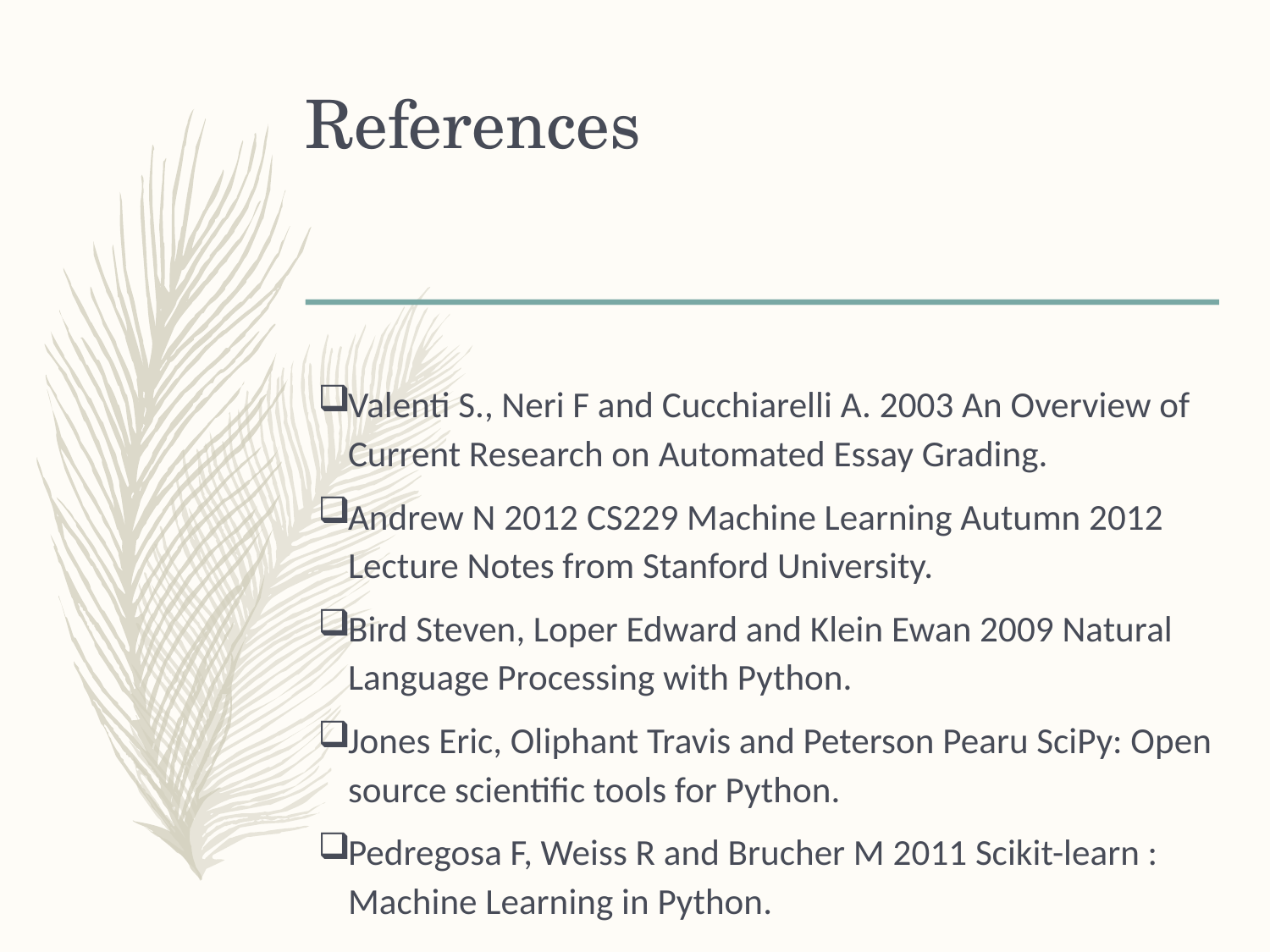

References

Valenti S., Neri F and Cucchiarelli A. 2003 An Overview of Current Research on Automated Essay Grading.
Andrew N 2012 CS229 Machine Learning Autumn 2012 Lecture Notes from Stanford University.
Bird Steven, Loper Edward and Klein Ewan 2009 Natural Language Processing with Python.
Jones Eric, Oliphant Travis and Peterson Pearu SciPy: Open source scientific tools for Python.
Pedregosa F, Weiss R and Brucher M 2011 Scikit-learn : Machine Learning in Python.